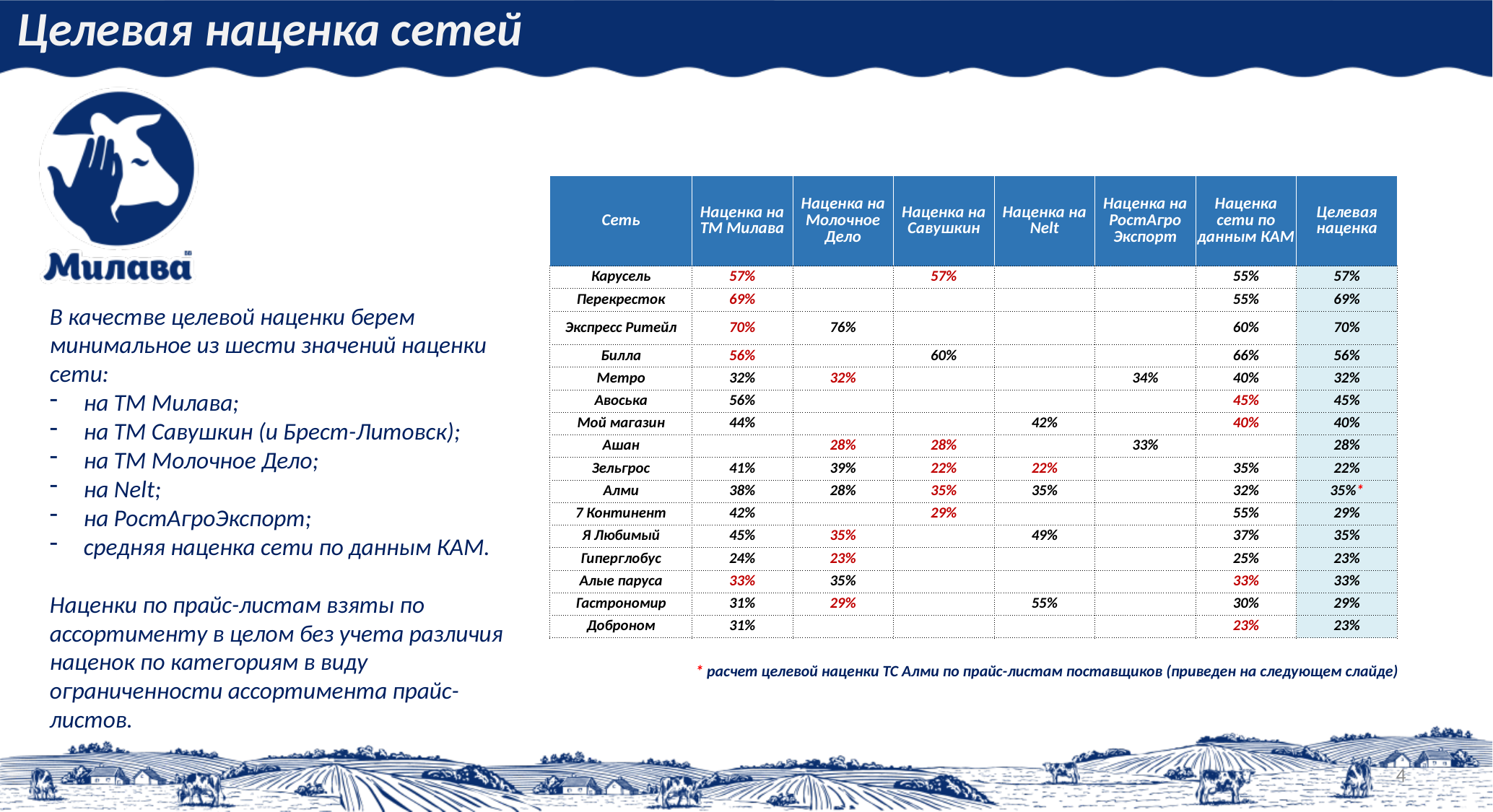

Целевая наценка сетей
| Сеть | Наценка на ТМ Милава | Наценка на Молочное Дело | Наценка на Савушкин | Наценка на Nelt | Наценка на РостАгро Экспорт | Наценка сети по данным КАМ | Целевая наценка |
| --- | --- | --- | --- | --- | --- | --- | --- |
| Карусель | 57% |  | 57% |  |  | 55% | 57% |
| Перекресток | 69% |  |  |  |  | 55% | 69% |
| Экспресс Ритейл | 70% | 76% |  |  |  | 60% | 70% |
| Билла | 56% |  | 60% |  |  | 66% | 56% |
| Метро | 32% | 32% |  |  | 34% | 40% | 32% |
| Авоська | 56% |  |  |  |  | 45% | 45% |
| Мой магазин | 44% |  |  | 42% |  | 40% | 40% |
| Ашан |  | 28% | 28% |  | 33% |  | 28% |
| Зельгрос | 41% | 39% | 22% | 22% |  | 35% | 22% |
| Алми | 38% | 28% | 35% | 35% |  | 32% | 35%\* |
| 7 Континент | 42% |  | 29% |  |  | 55% | 29% |
| Я Любимый | 45% | 35% |  | 49% |  | 37% | 35% |
| Гиперглобус | 24% | 23% |  |  |  | 25% | 23% |
| Алые паруса | 33% | 35% |  |  |  | 33% | 33% |
| Гастрономир | 31% | 29% |  | 55% |  | 30% | 29% |
| Доброном | 31% |  |  |  |  | 23% | 23% |
В качестве целевой наценки берем минимальное из шести значений наценки сети:
на ТМ Милава;
на ТМ Савушкин (и Брест-Литовск);
на ТМ Молочное Дело;
на Nelt;
на РостАгроЭкспорт;
средняя наценка сети по данным КАМ.

Наценки по прайс-листам взяты по ассортименту в целом без учета различия наценок по категориям в виду ограниченности ассортимента прайс-листов.

* расчет целевой наценки ТС Алми по прайс-листам поставщиков (приведен на следующем слайде)
4